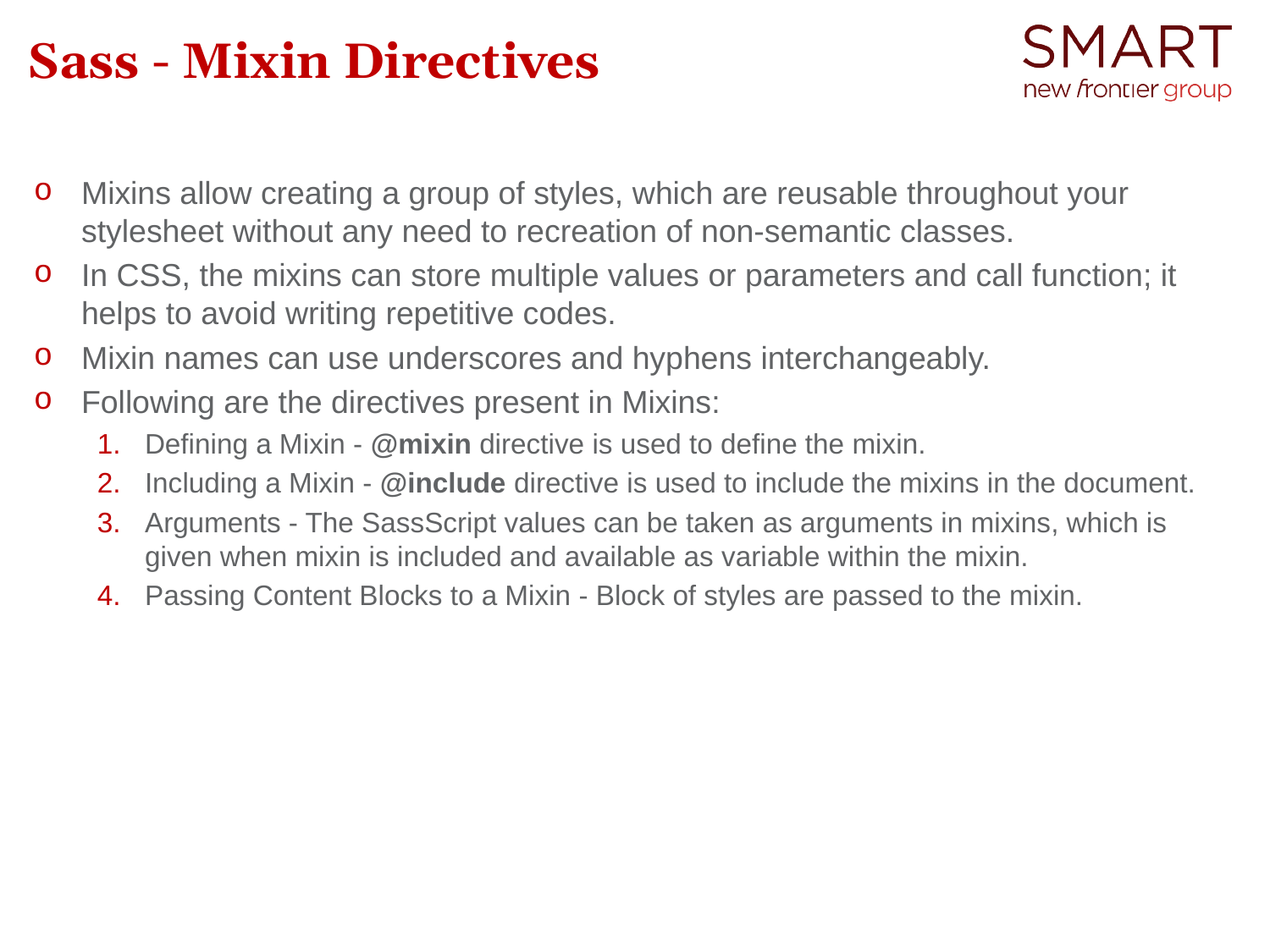

# Sass - Mixin Directives
Mixins allow creating a group of styles, which are reusable throughout your stylesheet without any need to recreation of non-semantic classes.
In CSS, the mixins can store multiple values or parameters and call function; it helps to avoid writing repetitive codes.
Mixin names can use underscores and hyphens interchangeably.
Following are the directives present in Mixins:
Defining a Mixin - @mixin directive is used to define the mixin.
Including a Mixin - @include directive is used to include the mixins in the document.
Arguments - The SassScript values can be taken as arguments in mixins, which is given when mixin is included and available as variable within the mixin.
Passing Content Blocks to a Mixin - Block of styles are passed to the mixin.